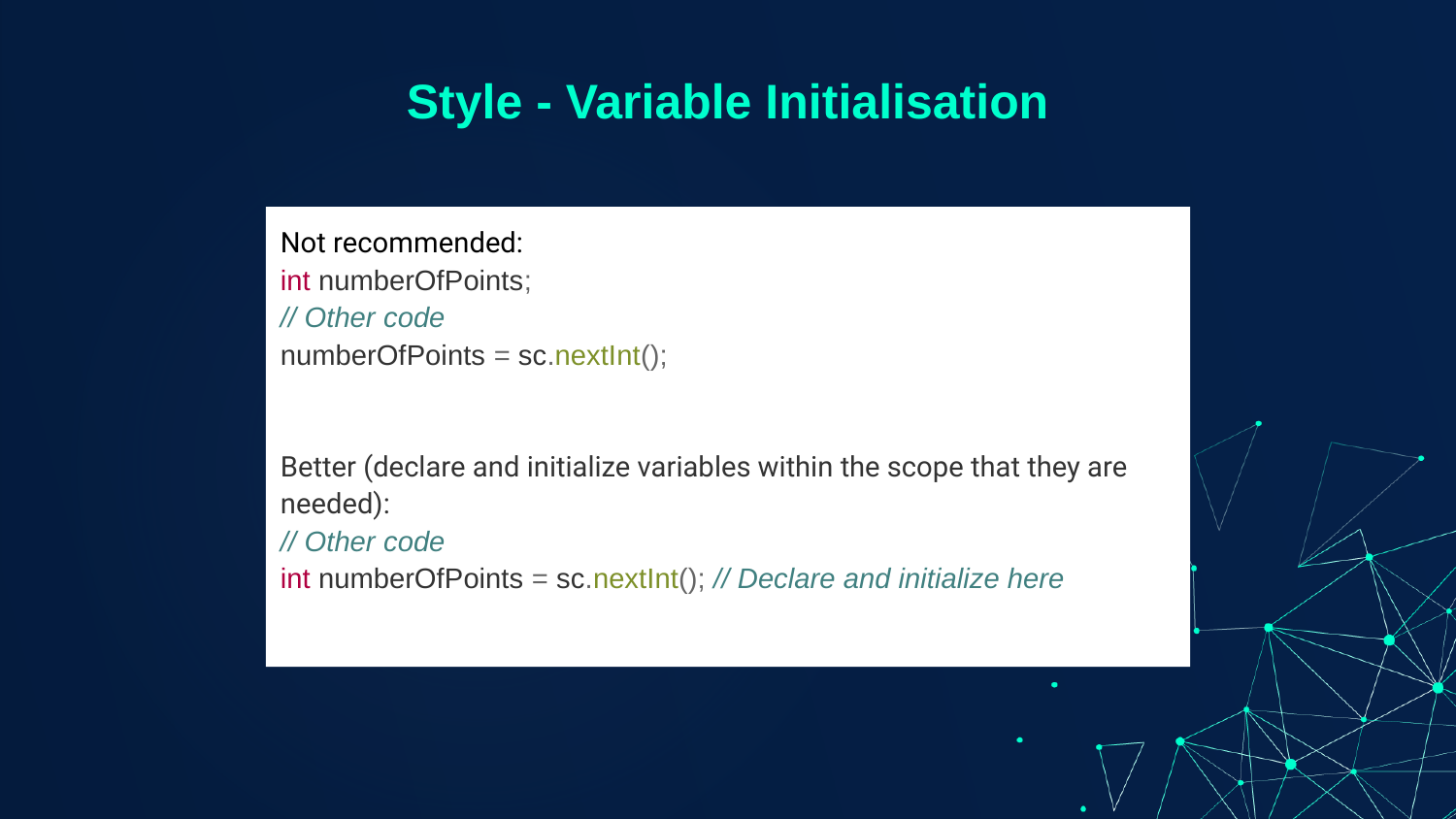

# Style - Variable Initialisation

Not recommended:
int numberOfPoints;
// Other code
numberOfPoints = sc.nextInt();

Better (declare and initialize variables within the scope that they are needed):
// Other code
int numberOfPoints = sc.nextInt(); // Declare and initialize here